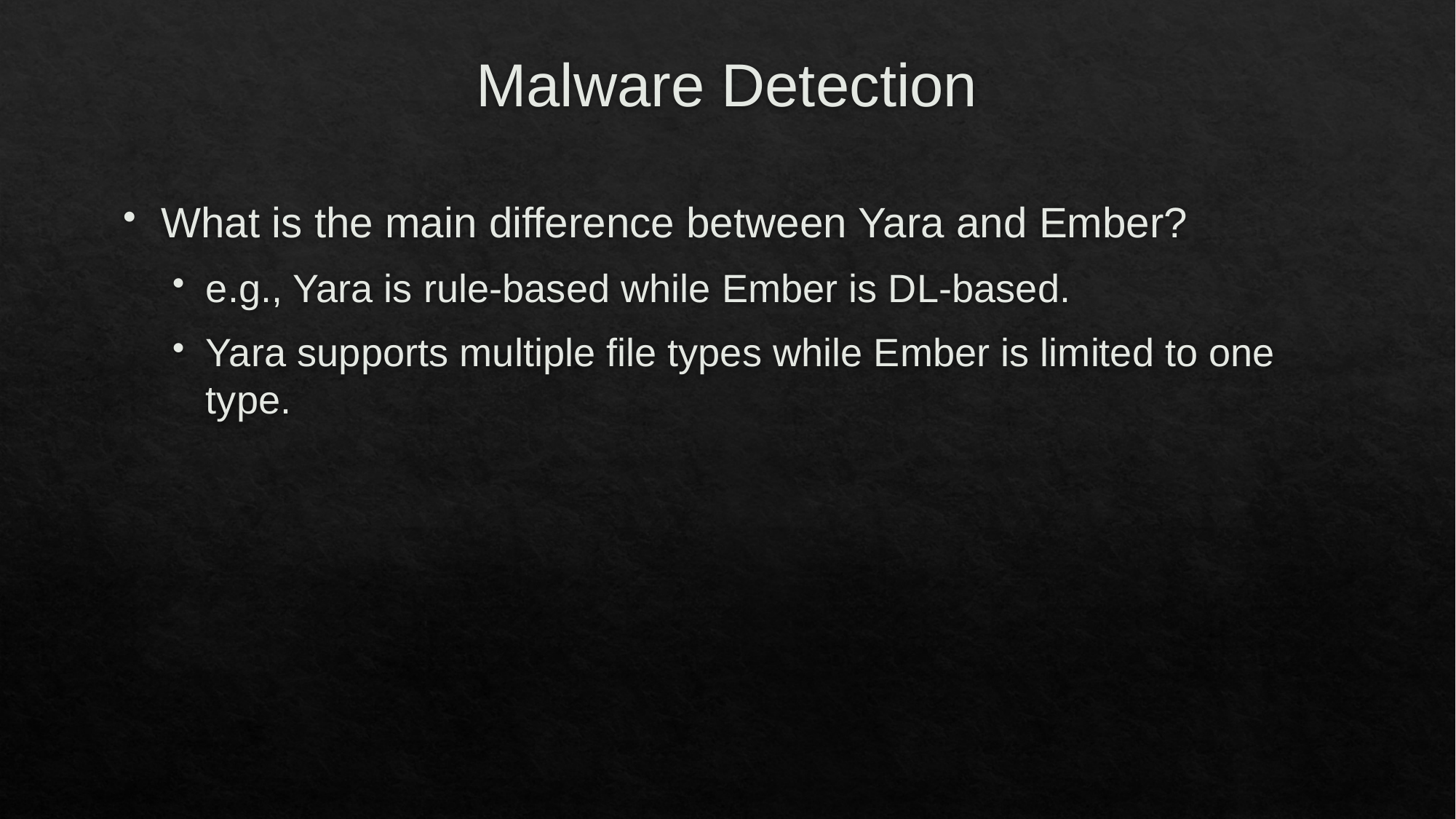

# Malware Detection
What is the main difference between Yara and Ember?
e.g., Yara is rule-based while Ember is DL-based.
Yara supports multiple file types while Ember is limited to one type.